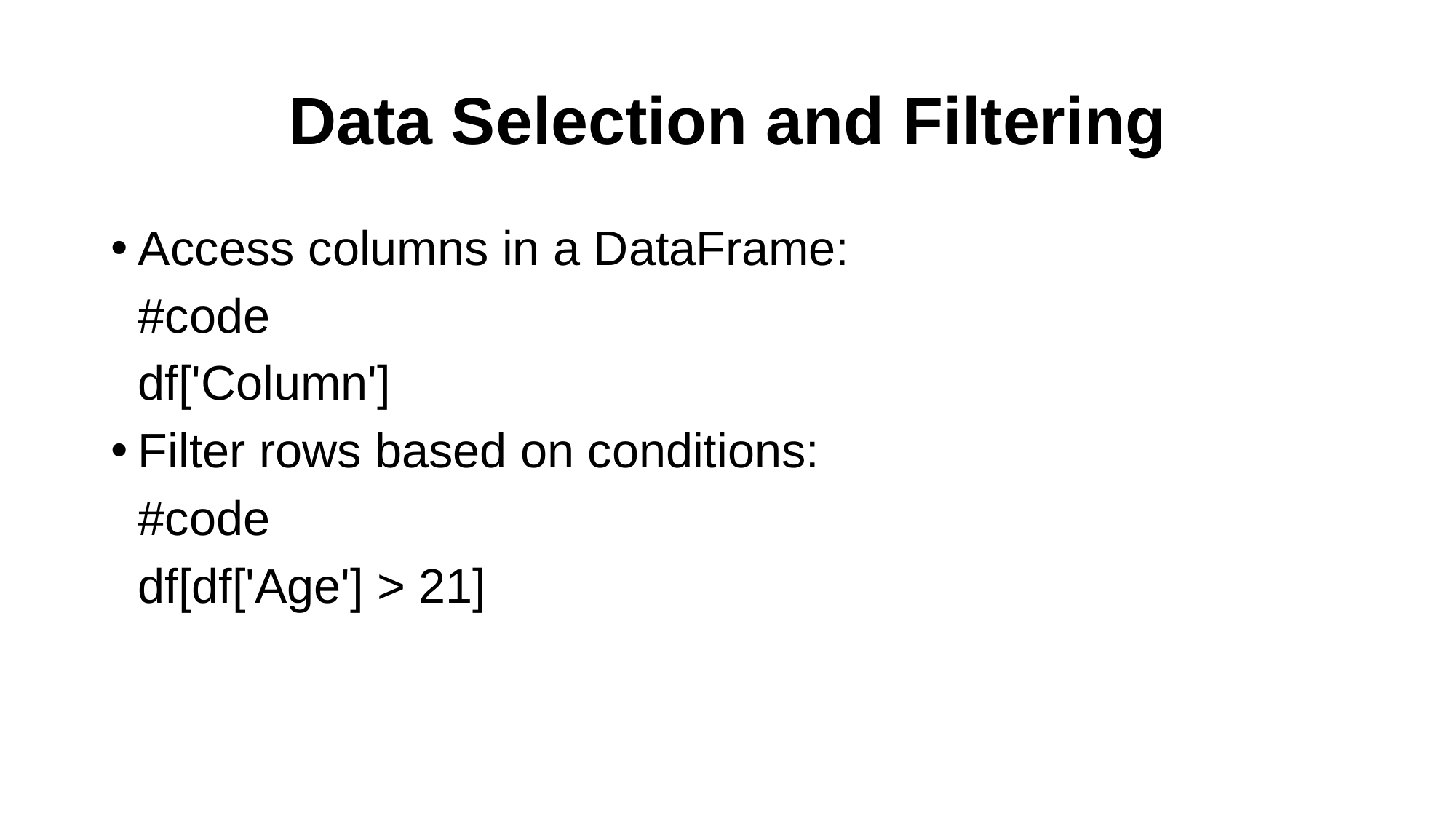

# Data Selection and Filtering
Access columns in a DataFrame:
#code
df['Column']
Filter rows based on conditions:
#code
df[df['Age'] > 21]